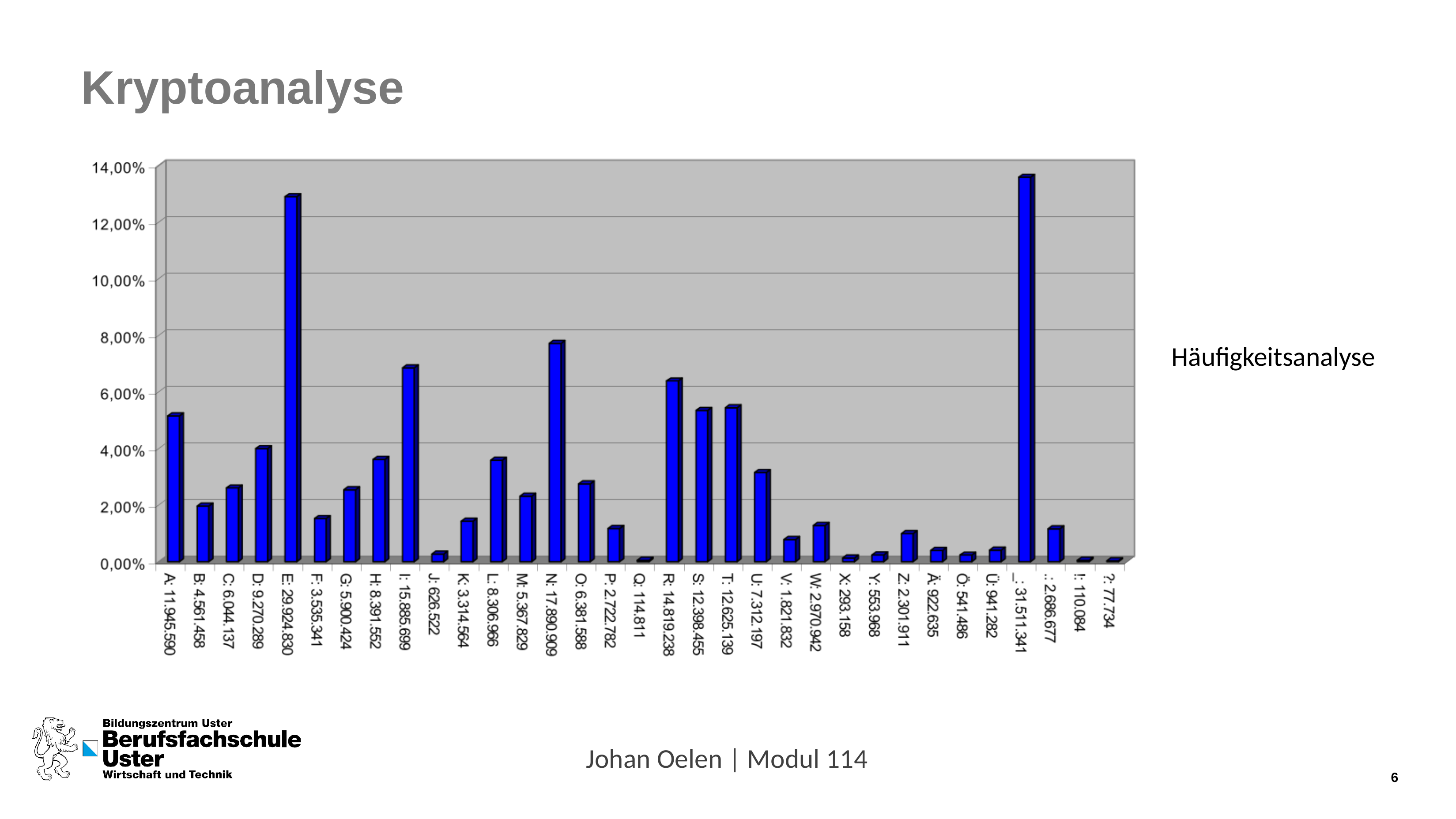

# Kryptoanalyse

Häufigkeitsanalyse
Johan Oelen | Modul 114
6